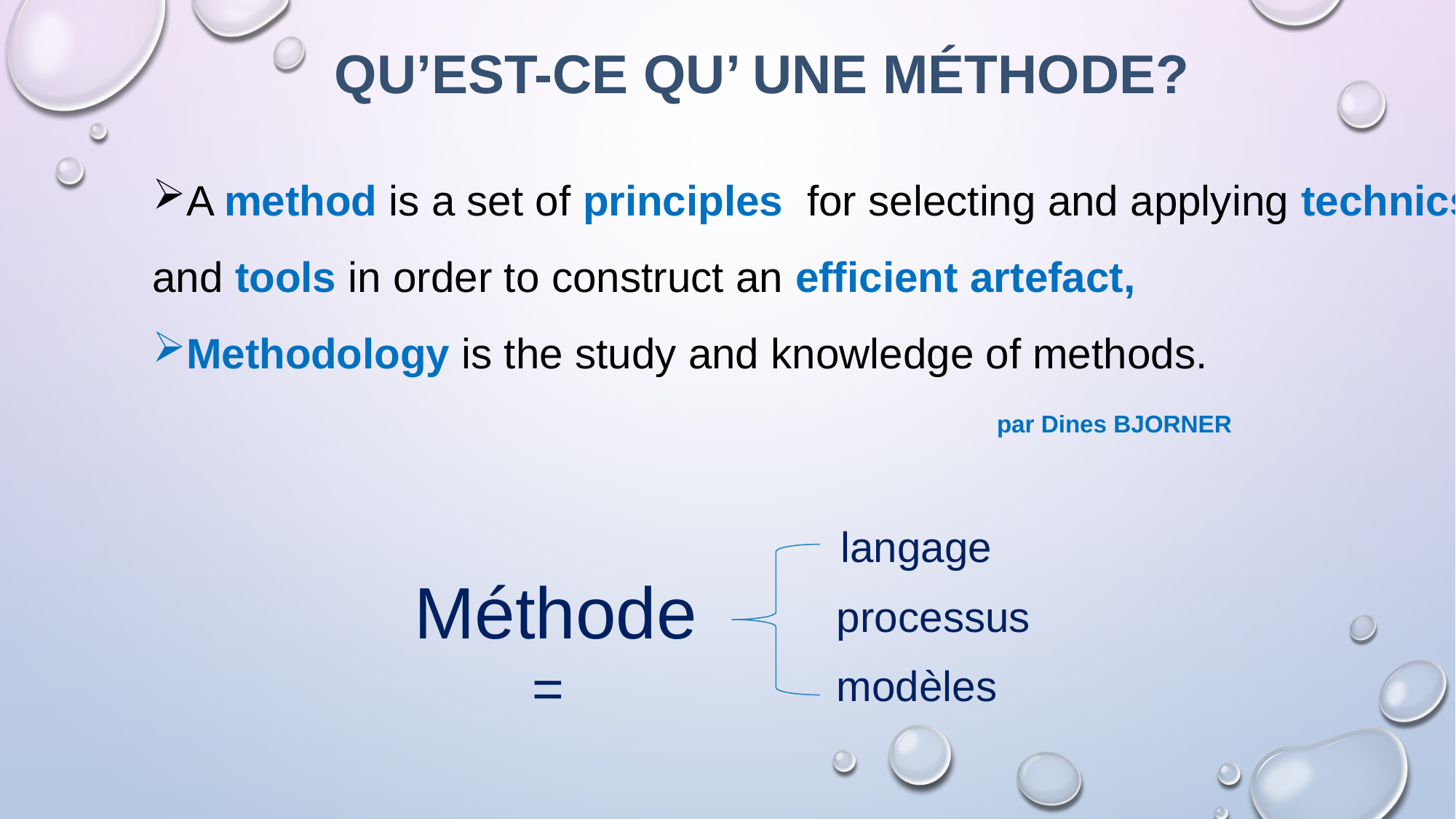

QU’EST-CE QU’ UNE MÉTHODE?

A method is a set of principles  for selecting and applying technics and tools in order to construct an efficient artefact,
Methodology is the study and knowledge of methods.
par Dines BJORNER
langage

Méthode =
processus
modèles